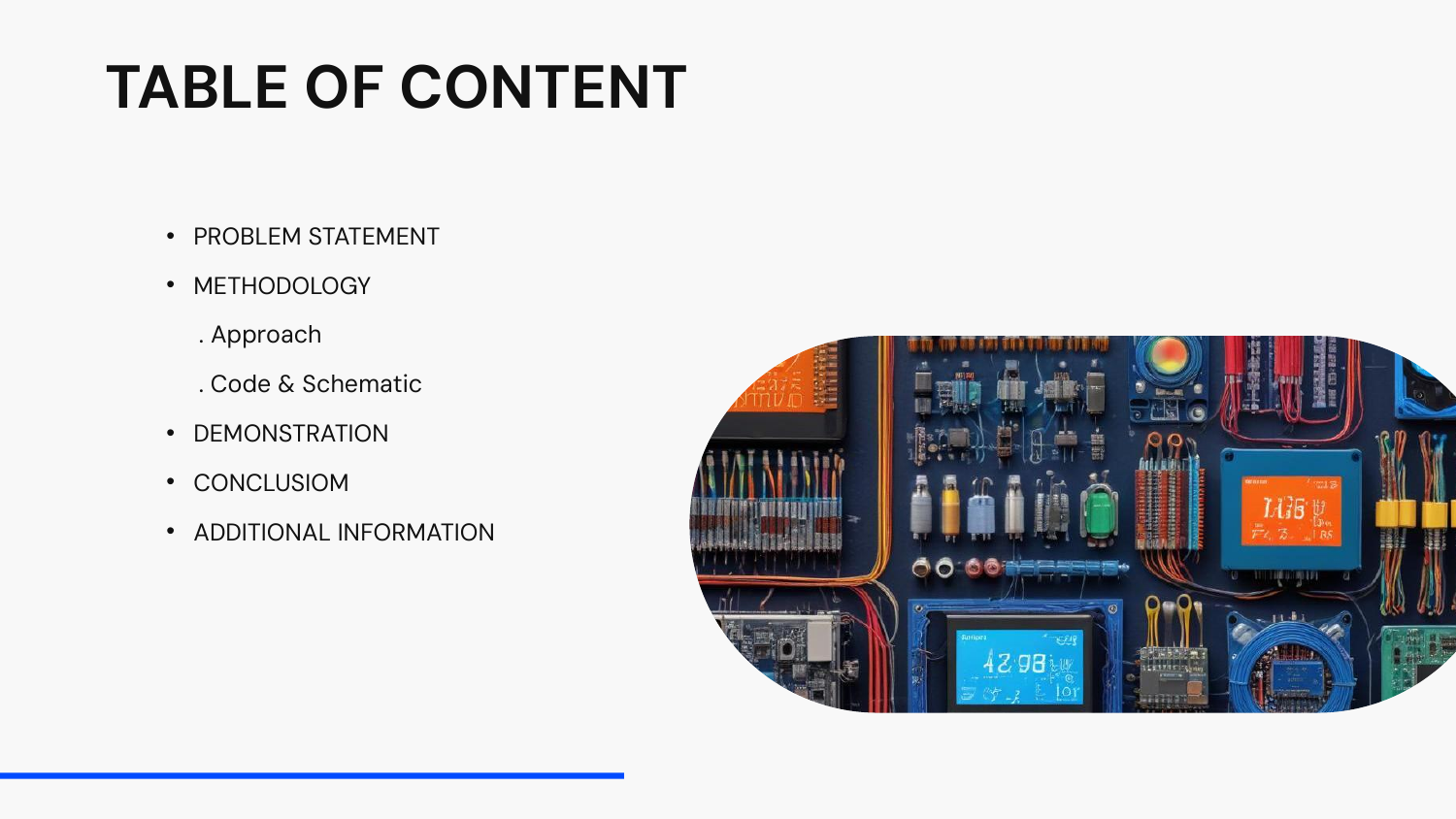

# TABLE OF CONTENT

PROBLEM STATEMENT
METHODOLOGY
     . Approach
     . Code & Schematic
DEMONSTRATION
CONCLUSIOM
ADDITIONAL INFORMATION